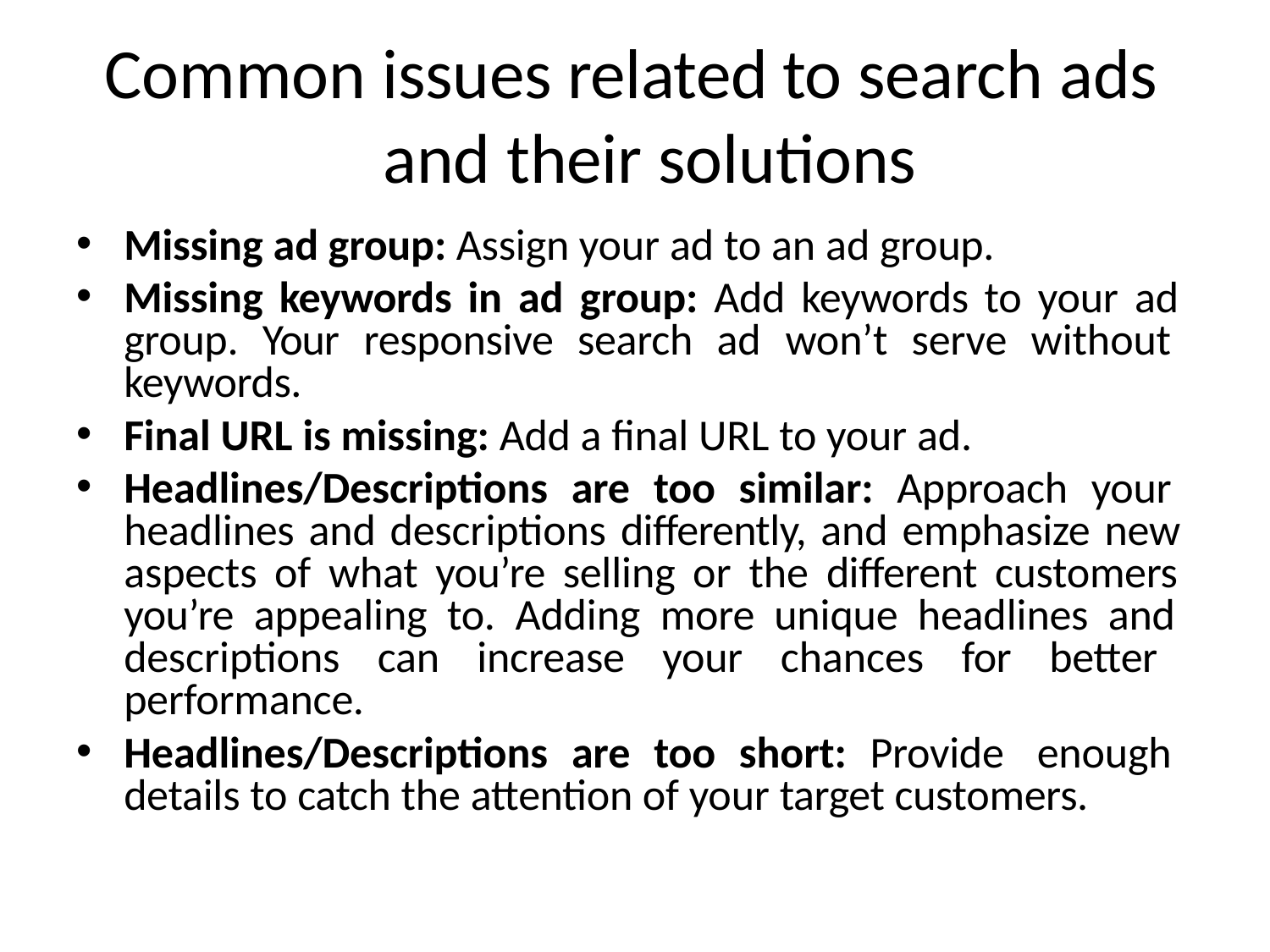

# Common issues related to search ads  and their solutions
Missing ad group: Assign your ad to an ad group.
Missing keywords in ad group: Add keywords to your ad  group. Your responsive search ad won’t serve without  keywords.
Final URL is missing: Add a final URL to your ad.
Headlines/Descriptions are too similar: Approach your  headlines and descriptions differently, and emphasize new  aspects of what you’re selling or the different customers  you’re appealing to. Adding more unique headlines and  descriptions can increase your chances for better  performance.
Headlines/Descriptions are too short: Provide enough  details to catch the attention of your target customers.